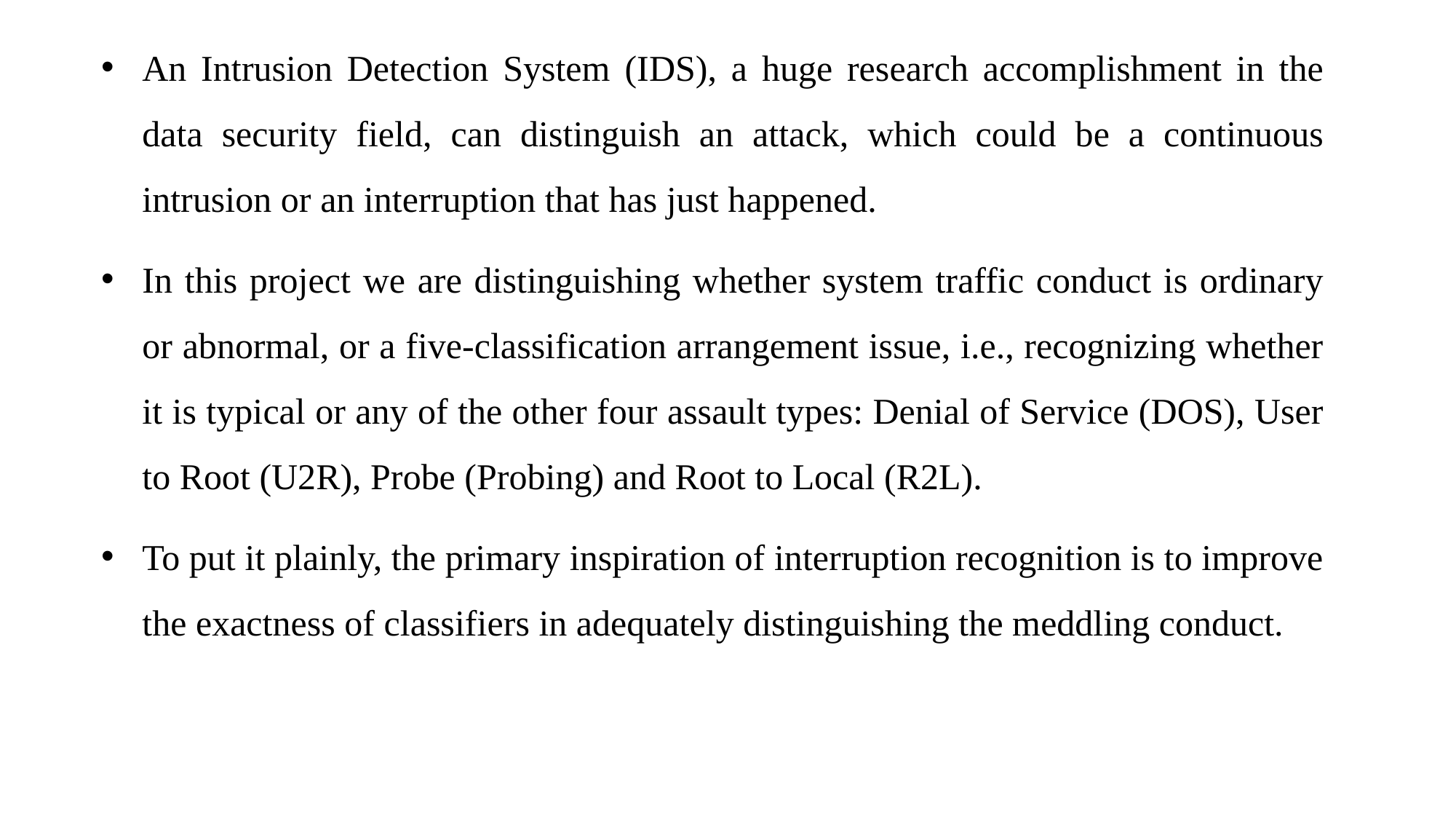

#
An Intrusion Detection System (IDS), a huge research accomplishment in the data security field, can distinguish an attack, which could be a continuous intrusion or an interruption that has just happened.
In this project we are distinguishing whether system traffic conduct is ordinary or abnormal, or a five-classification arrangement issue, i.e., recognizing whether it is typical or any of the other four assault types: Denial of Service (DOS), User to Root (U2R), Probe (Probing) and Root to Local (R2L).
To put it plainly, the primary inspiration of interruption recognition is to improve the exactness of classifiers in adequately distinguishing the meddling conduct.